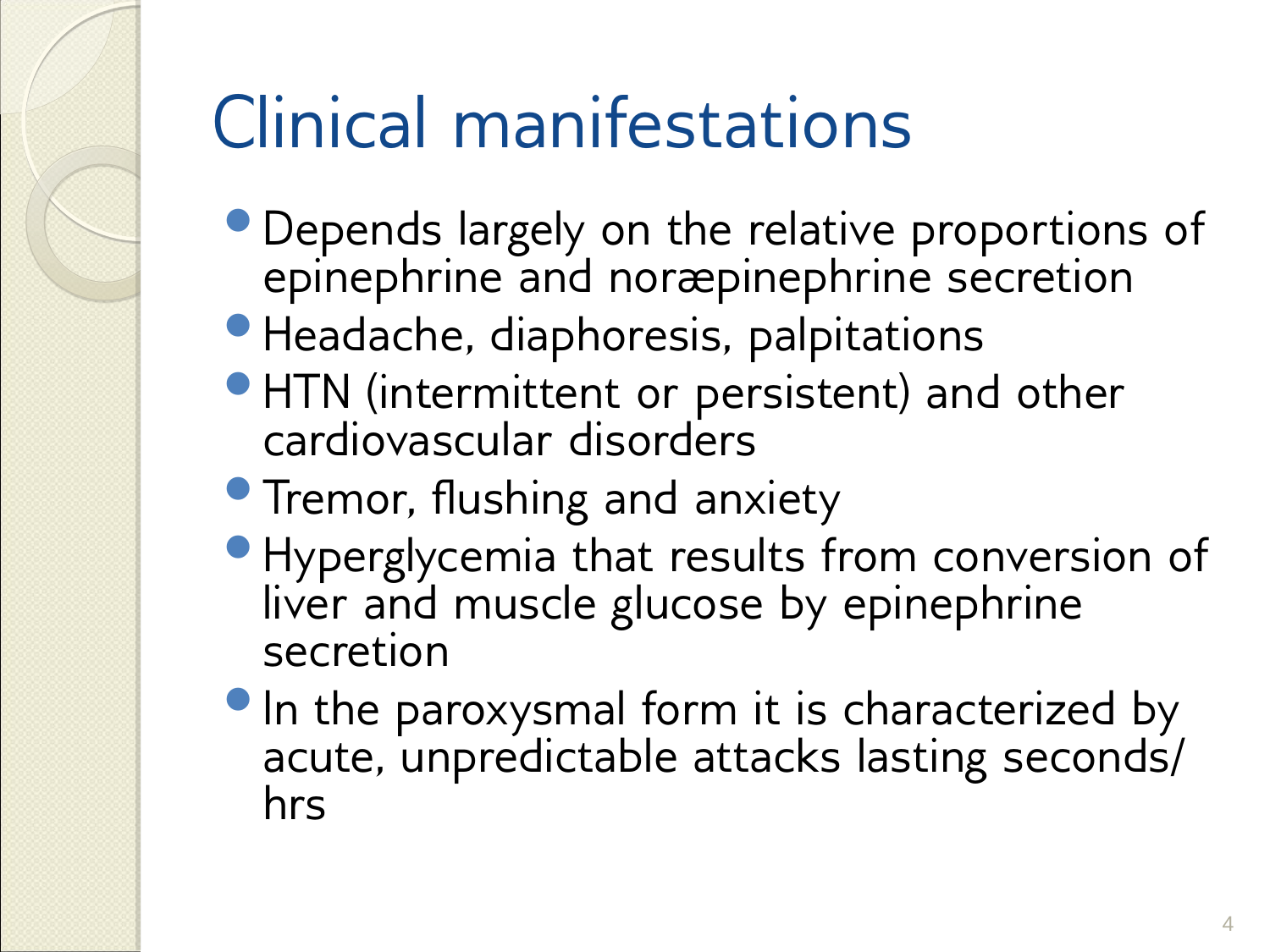

# Clinical manifestations
Depends largely on the relative proportions of epinephrine and noraepinephrine secretion
Headache, diaphoresis, palpitations
HTN (intermittent or persistent) and other cardiovascular disorders
Tremor, flushing and anxiety
Hyperglycemia that results from conversion of liver and muscle glucose by epinephrine secretion
In the paroxysmal form it is characterized by acute, unpredictable attacks lasting seconds/hrs

4